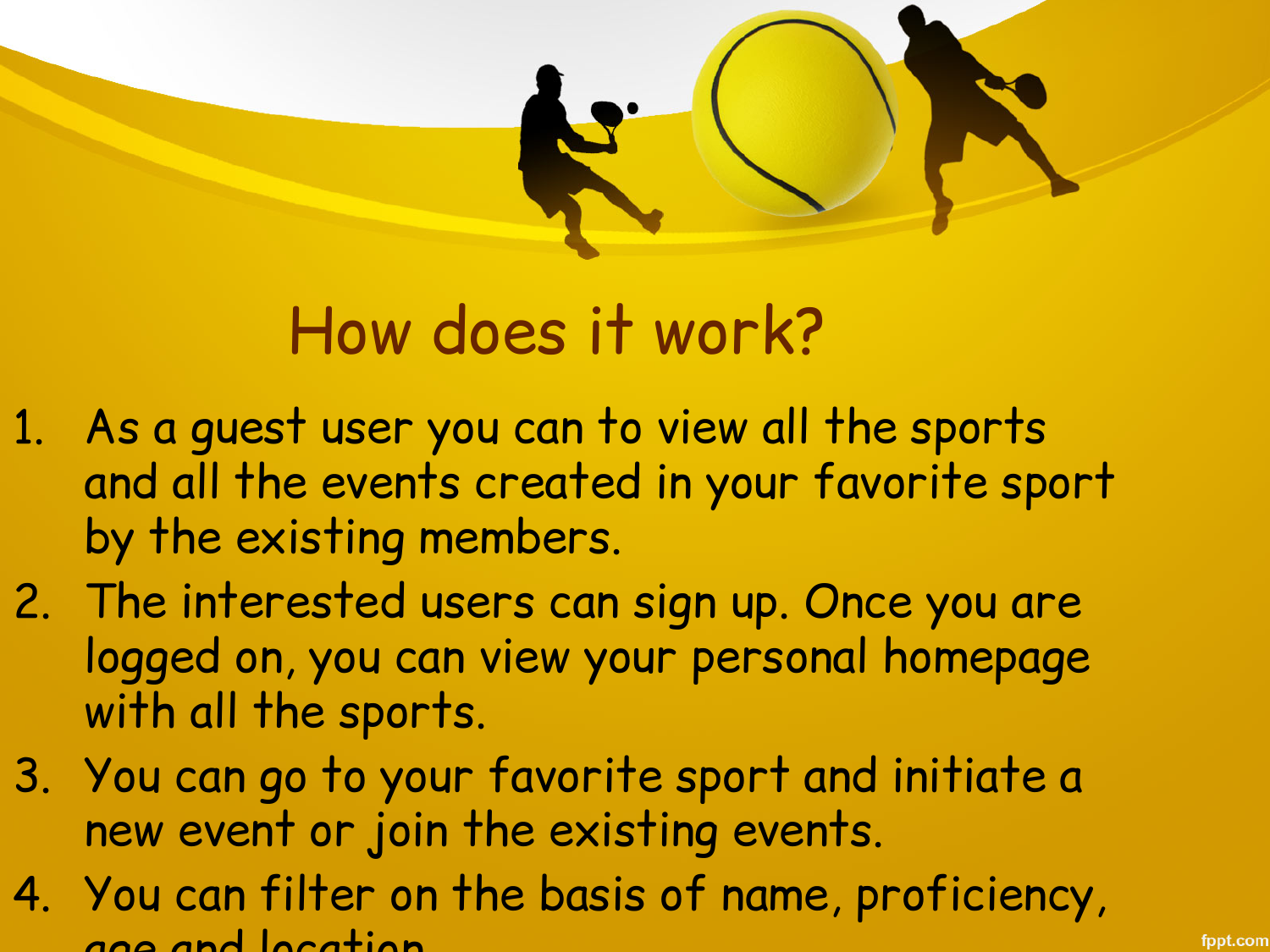

# How does it work?
As a guest user you can to view all the sports and all the events created in your favorite sport by the existing members.
The interested users can sign up. Once you are logged on, you can view your personal homepage with all the sports.
You can go to your favorite sport and initiate a new event or join the existing events.
You can filter on the basis of name, proficiency, age and location.